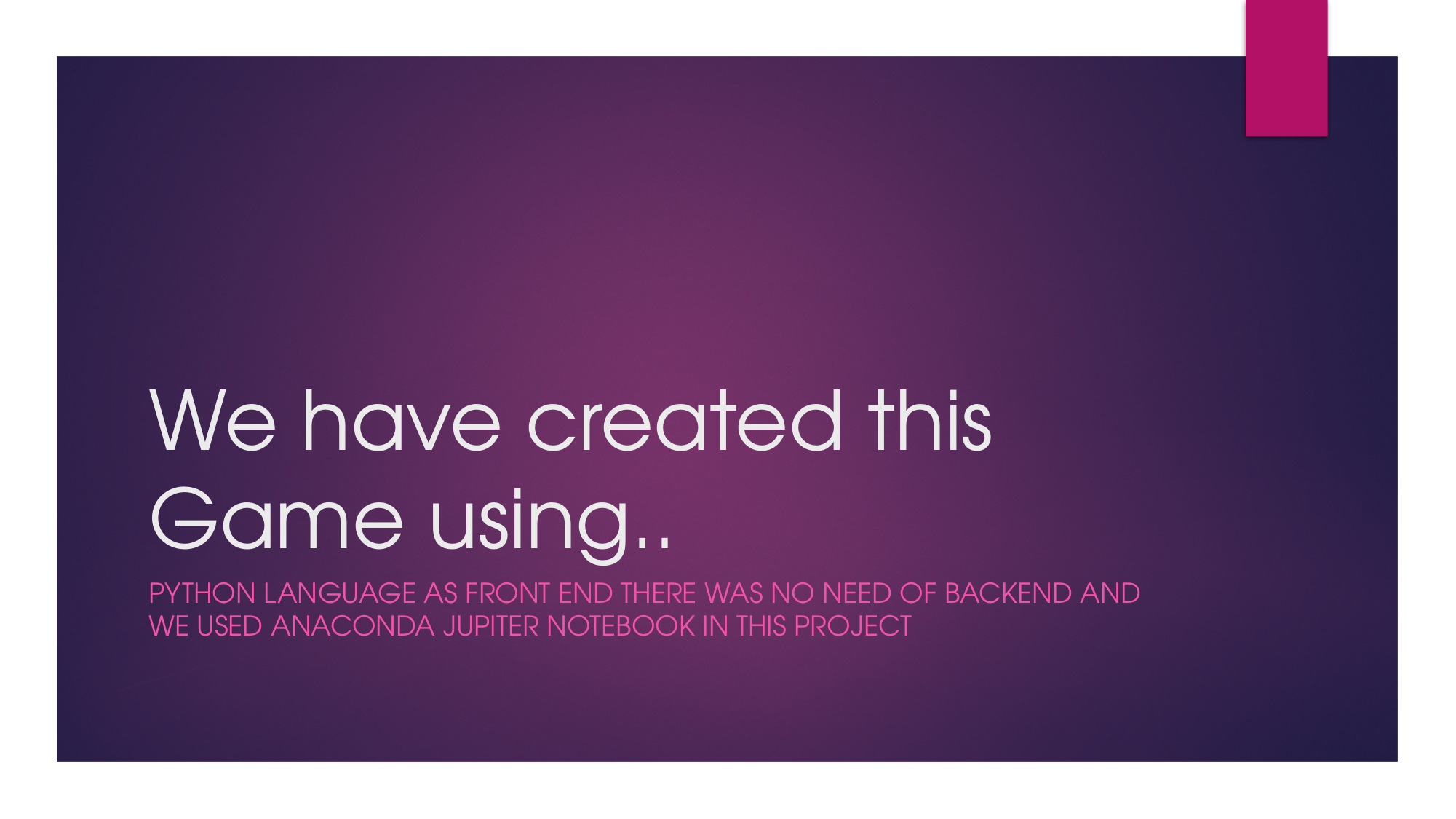

# We have created this Game using..
Python language as front end there was no need of backend and we used anaconda Jupiter notebook in this project